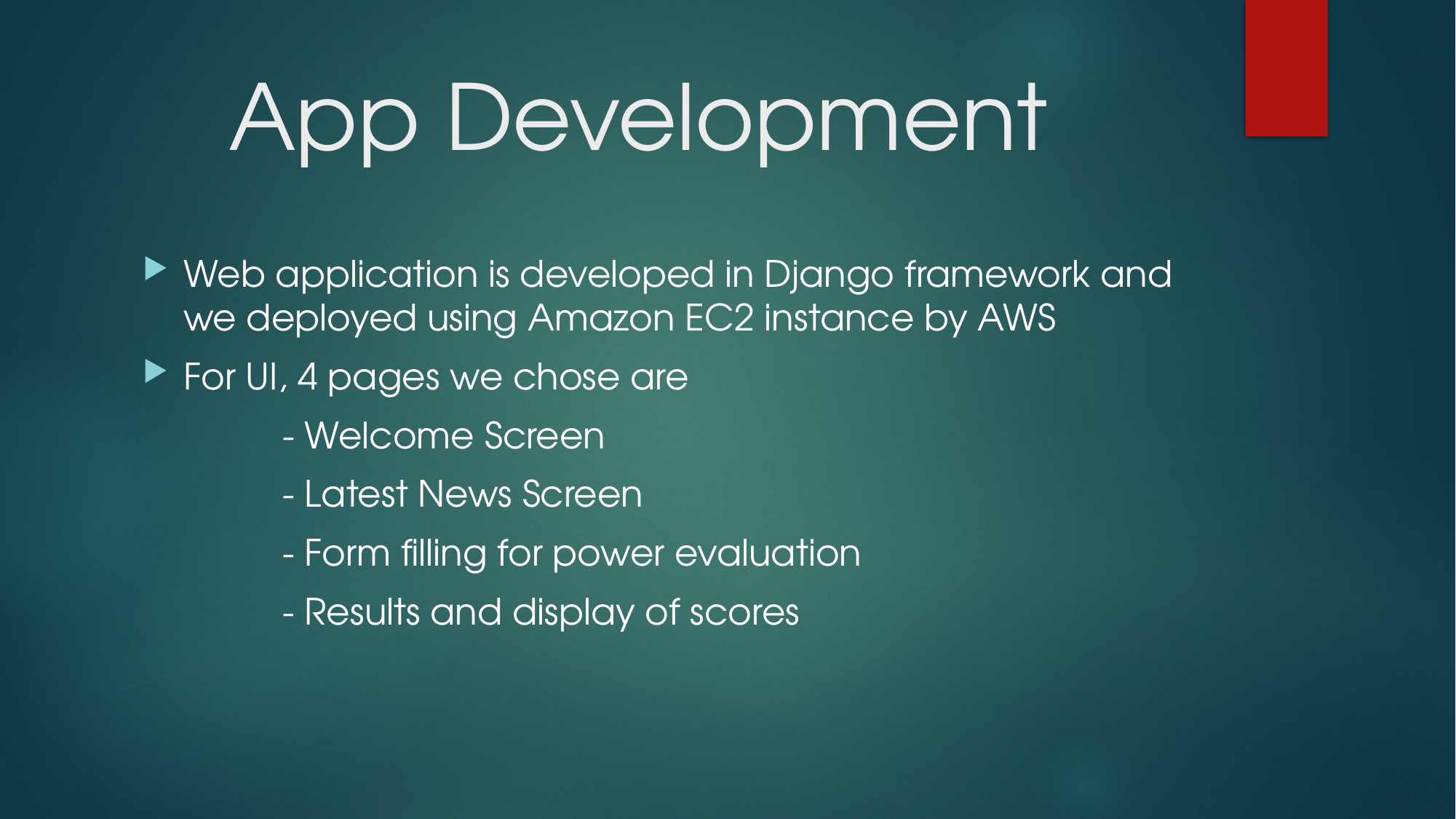

# App Development
Web application is developed in Django framework and we deployed using Amazon EC2 instance by AWS
For UI, 4 pages we chose are
              - Welcome Screen
              - Latest News Screen
              - Form filling for power evaluation
              - Results and display of scores